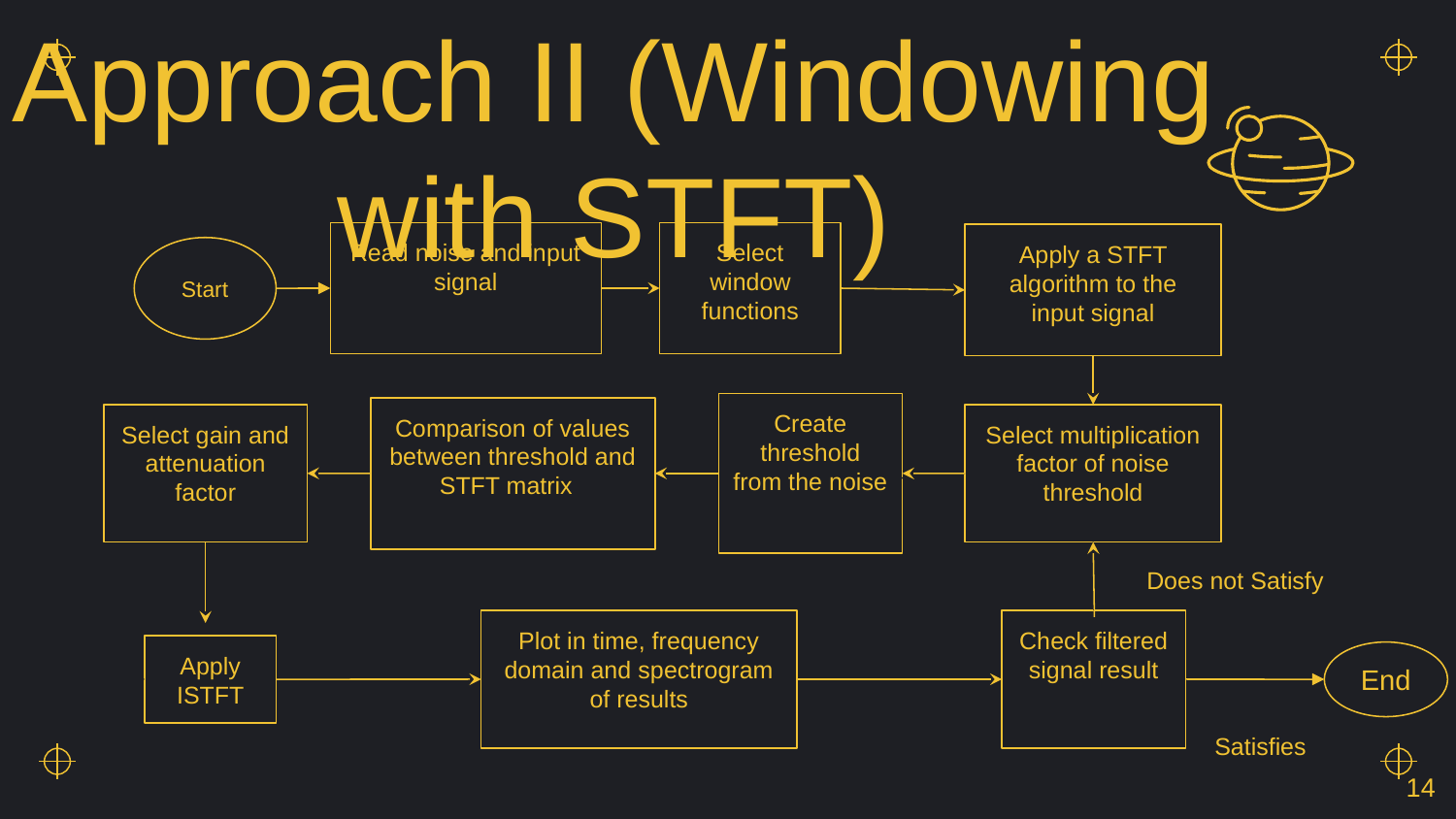

Approach II (Windowing with STFT)

Read noise and input signal
Select window functions
Apply a STFT algorithm to the input signal
Start
Create threshold from the noise
Comparison of values between threshold and STFT matrix
Select gain and attenuation factor
Select multiplication factor of noise threshold
Does not Satisfy
Plot in time, frequency domain and spectrogram of results
Check filtered signal result
Apply ISTFT
End
Satisfies
14